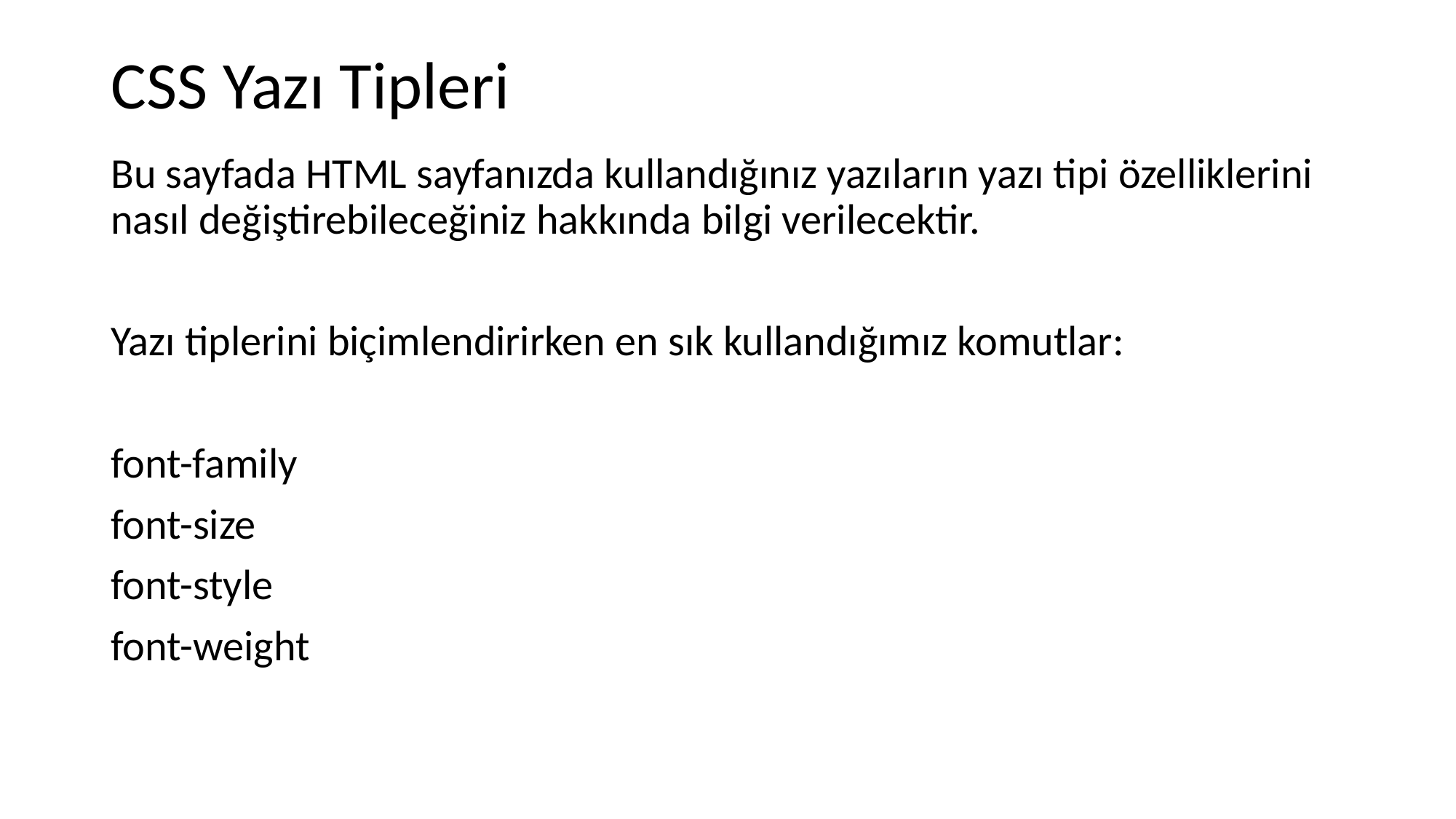

# CSS Yazı Tipleri
Bu sayfada HTML sayfanızda kullandığınız yazıların yazı tipi özelliklerini nasıl değiştirebileceğiniz hakkında bilgi verilecektir.

Yazı tiplerini biçimlendirirken en sık kullandığımız komutlar:

font-family
font-size
font-style
font-weight